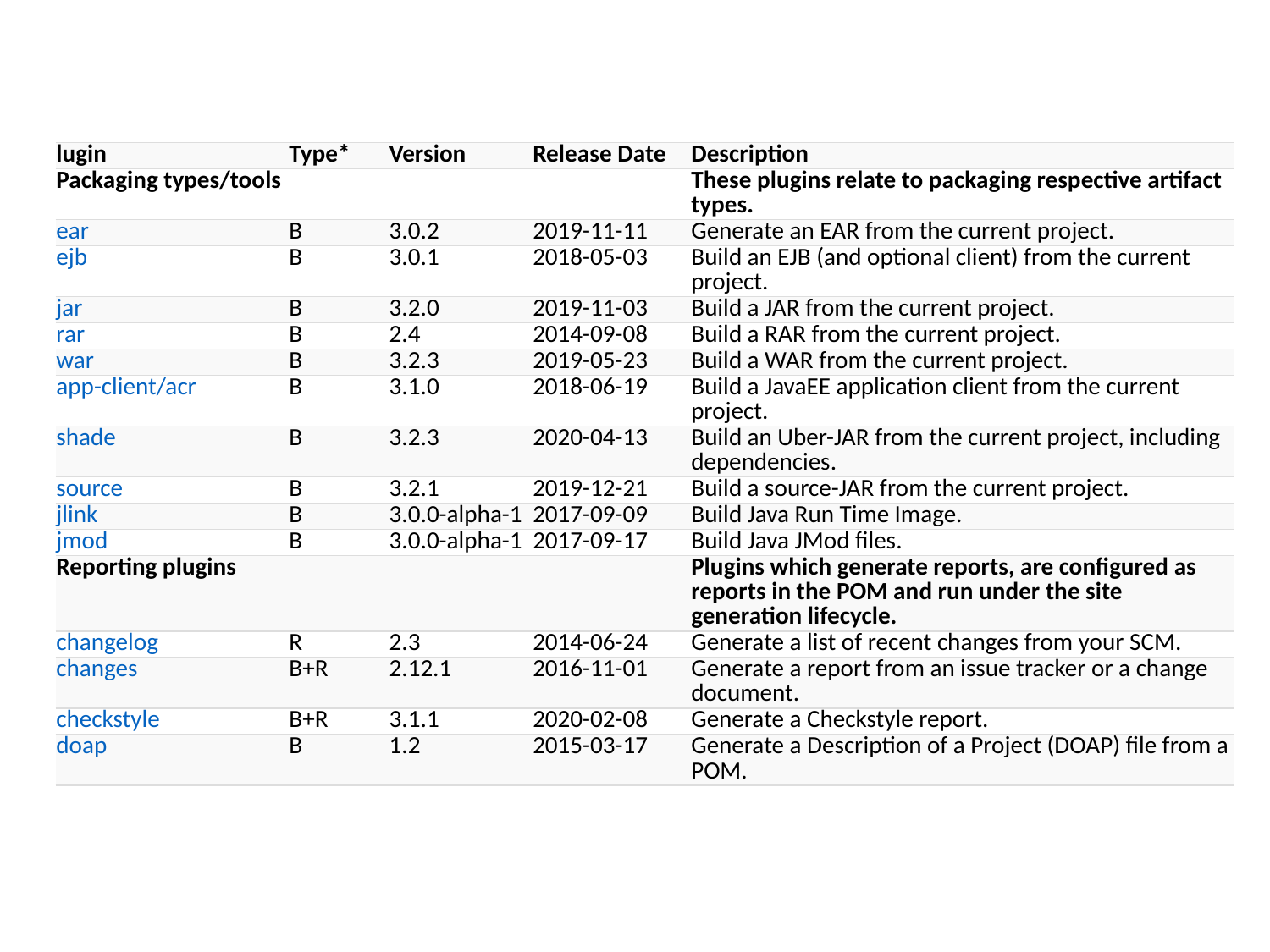

#
| lugin | Type\* | Version | Release Date | Description |
| --- | --- | --- | --- | --- |
| Packaging types/tools |  |  |  | These plugins relate to packaging respective artifact types. |
| ear | B | 3.0.2 | 2019-11-11 | Generate an EAR from the current project. |
| ejb | B | 3.0.1 | 2018-05-03 | Build an EJB (and optional client) from the current project. |
| jar | B | 3.2.0 | 2019-11-03 | Build a JAR from the current project. |
| rar | B | 2.4 | 2014-09-08 | Build a RAR from the current project. |
| war | B | 3.2.3 | 2019-05-23 | Build a WAR from the current project. |
| app-client/acr | B | 3.1.0 | 2018-06-19 | Build a JavaEE application client from the current project. |
| shade | B | 3.2.3 | 2020-04-13 | Build an Uber-JAR from the current project, including dependencies. |
| source | B | 3.2.1 | 2019-12-21 | Build a source-JAR from the current project. |
| jlink | B | 3.0.0-alpha-1 | 2017-09-09 | Build Java Run Time Image. |
| jmod | B | 3.0.0-alpha-1 | 2017-09-17 | Build Java JMod files. |
| Reporting plugins |  |  |  | Plugins which generate reports, are configured as reports in the POM and run under the site generation lifecycle. |
| changelog | R | 2.3 | 2014-06-24 | Generate a list of recent changes from your SCM. |
| changes | B+R | 2.12.1 | 2016-11-01 | Generate a report from an issue tracker or a change document. |
| checkstyle | B+R | 3.1.1 | 2020-02-08 | Generate a Checkstyle report. |
| doap | B | 1.2 | 2015-03-17 | Generate a Description of a Project (DOAP) file from a POM. |